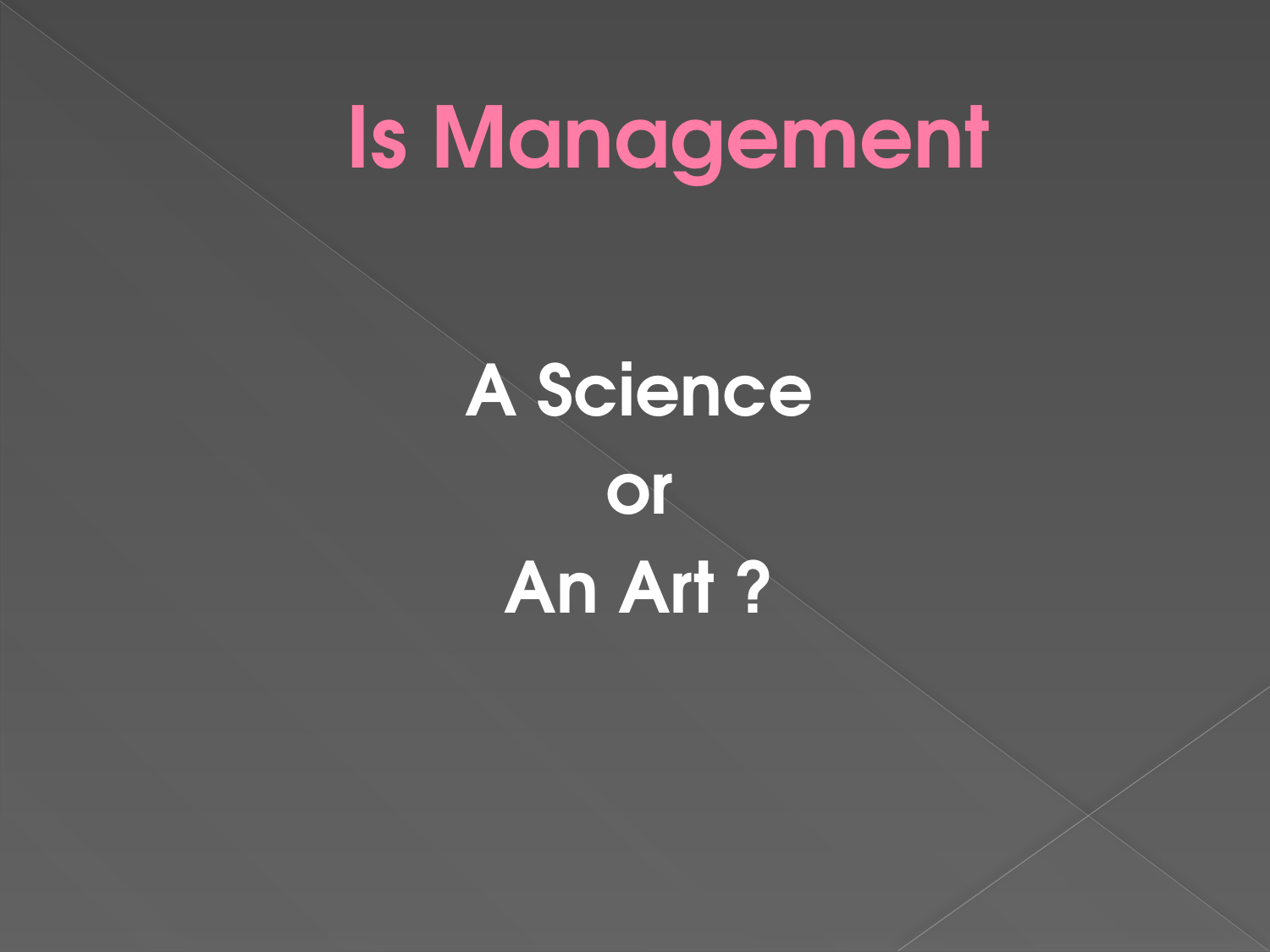

# Is Management

A Science
or
An Art ?